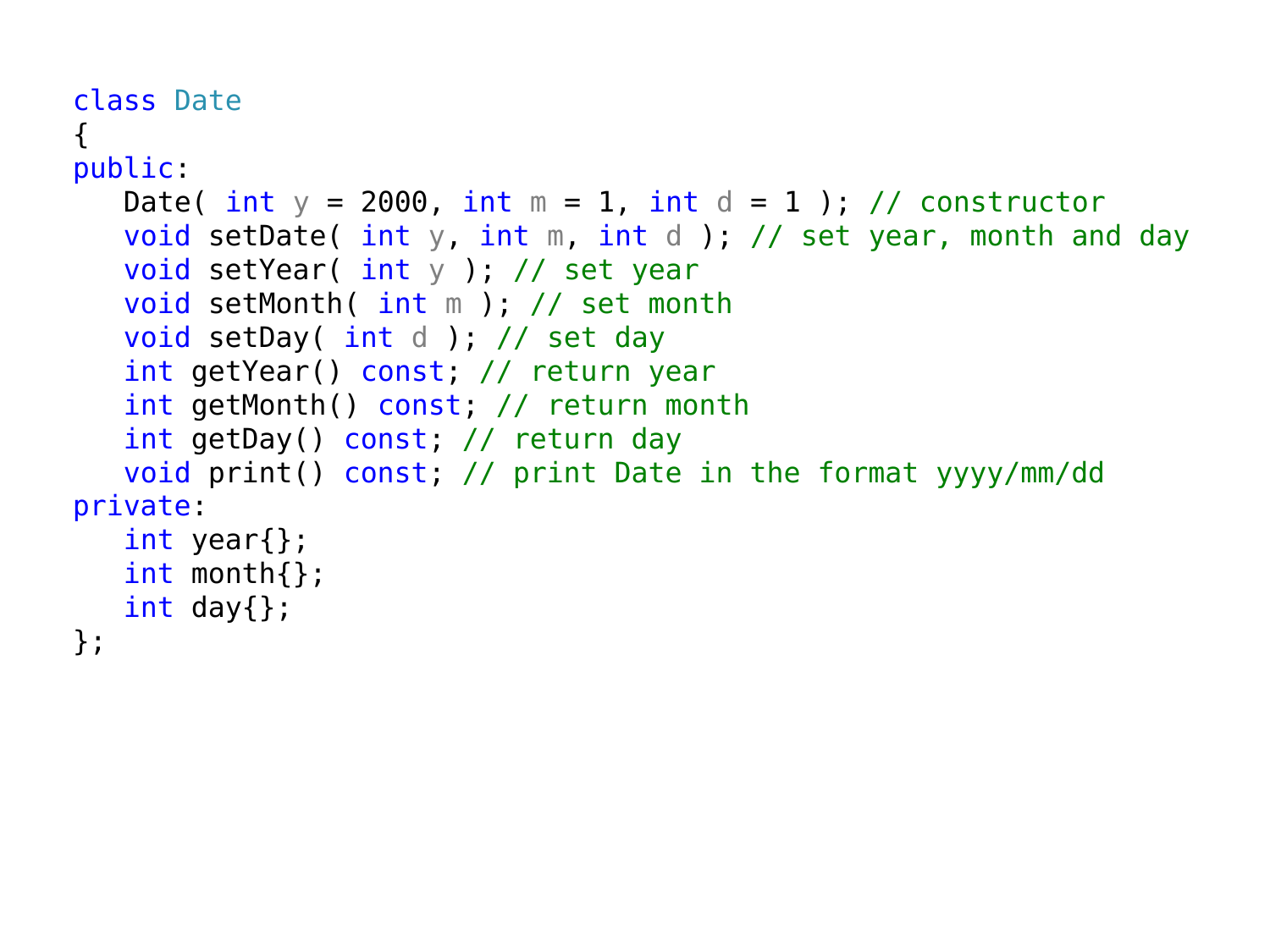

class Date
{
public:
   Date( int y = 2000, int m = 1, int d = 1 ); // constructor
   void setDate( int y, int m, int d ); // set year, month and day
   void setYear( int y ); // set year
   void setMonth( int m ); // set month
   void setDay( int d ); // set day
   int getYear() const; // return year
   int getMonth() const; // return month
   int getDay() const; // return day
   void print() const; // print Date in the format yyyy/mm/dd
private:
   int year{};
   int month{};
   int day{};
};